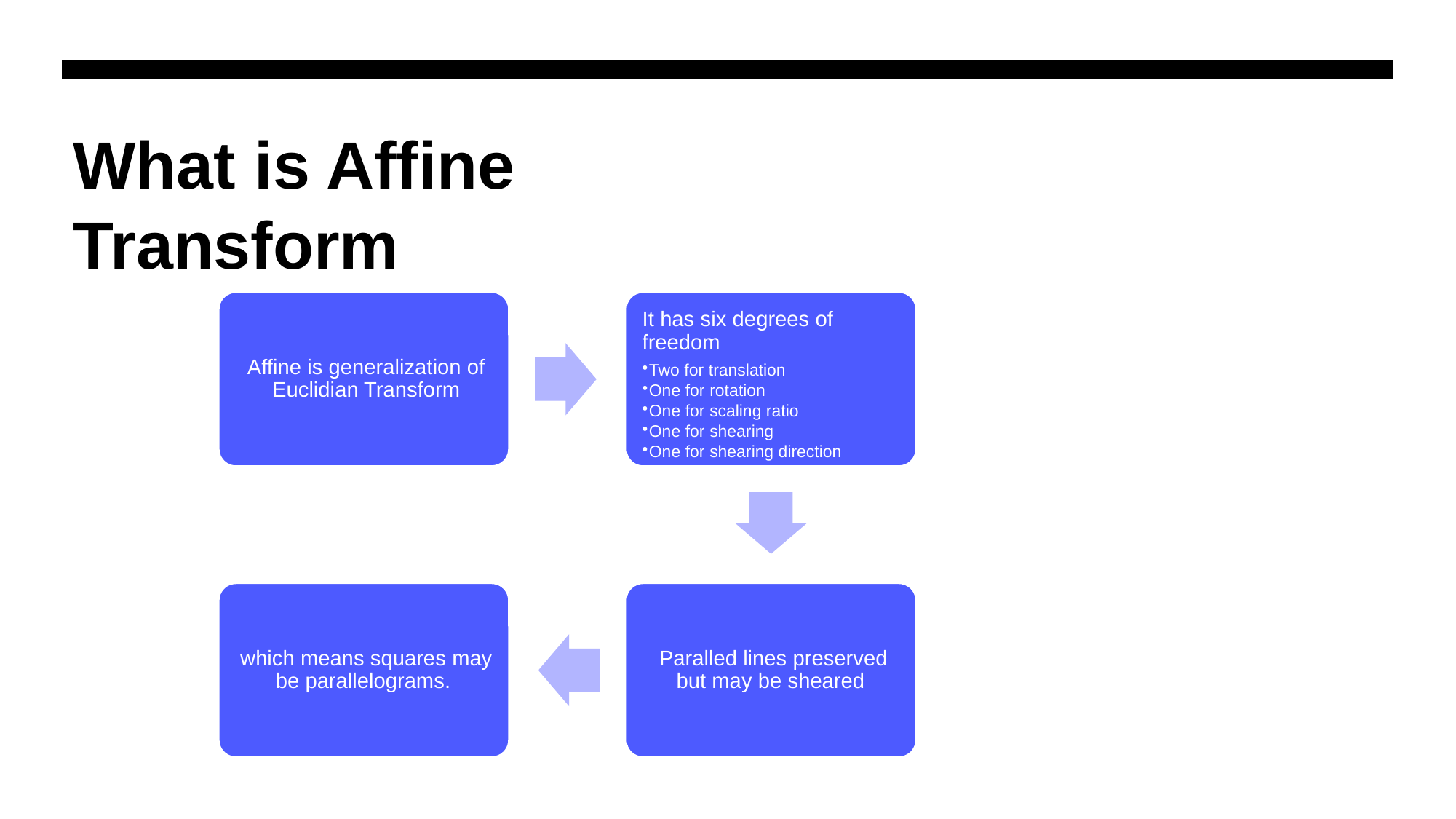

# What is Affine Transform
Affine is generalization of Euclidian Transform

It has six degrees of freedom
Two for translation
One for rotation
One for scaling ratio
One for shearing
One for shearing direction

Paralled lines preserved but may be sheared

which means squares may be parallelograms.